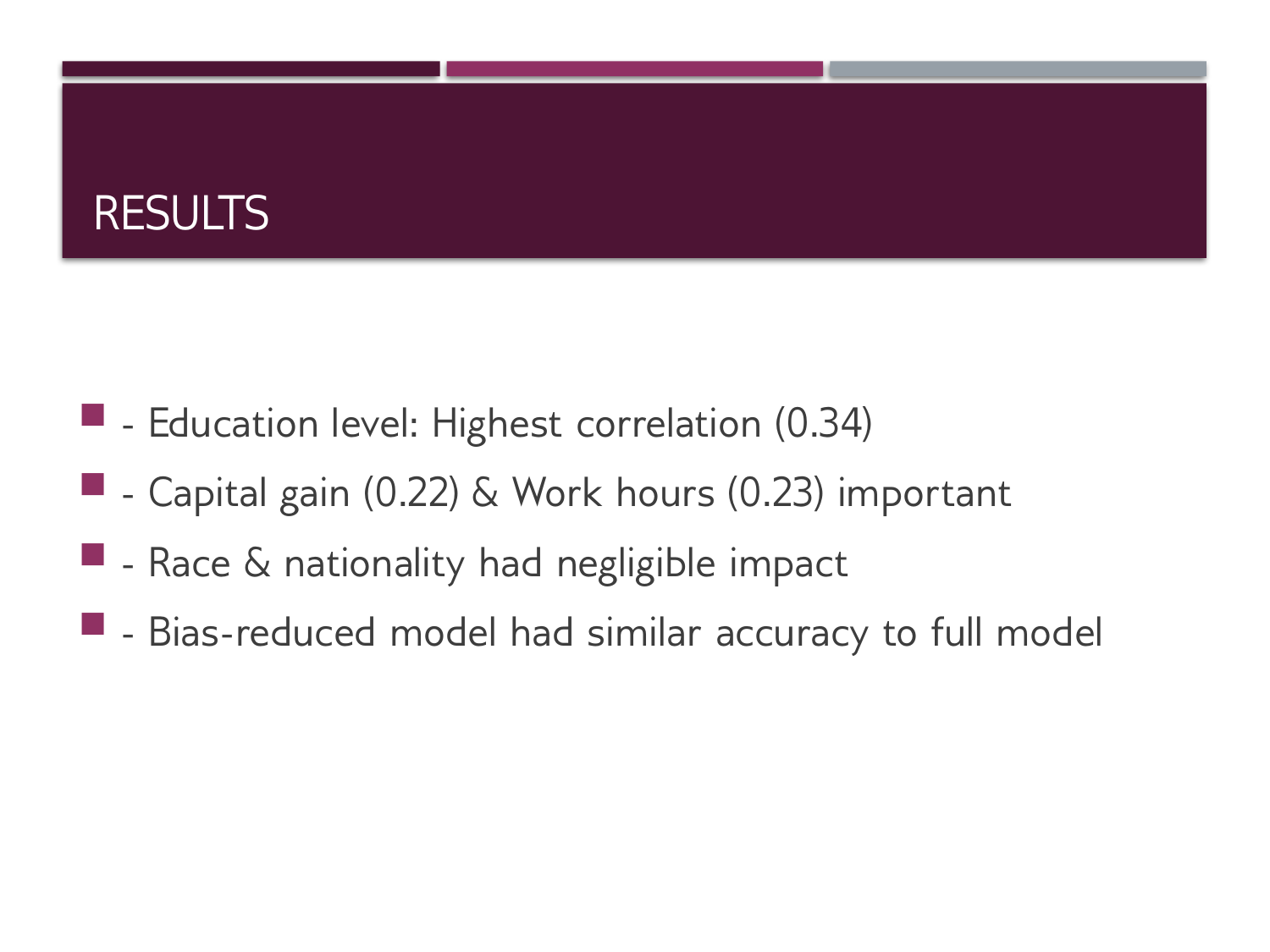

# Results
- Education level: Highest correlation (0.34)
- Capital gain (0.22) & Work hours (0.23) important
- Race & nationality had negligible impact
- Bias-reduced model had similar accuracy to full model